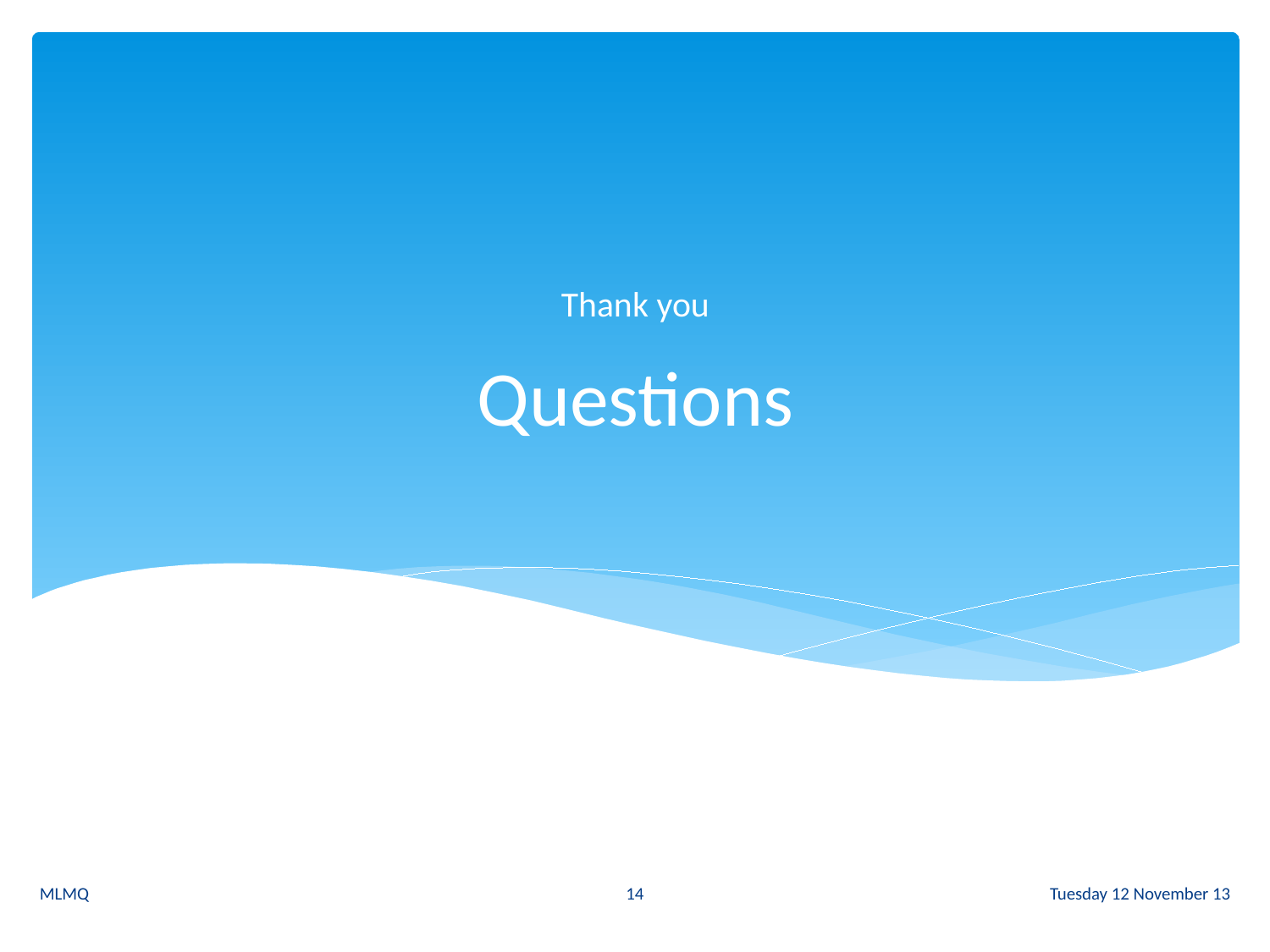

Thank you
# Questions
14
MLMQ
Tuesday 12 November 13